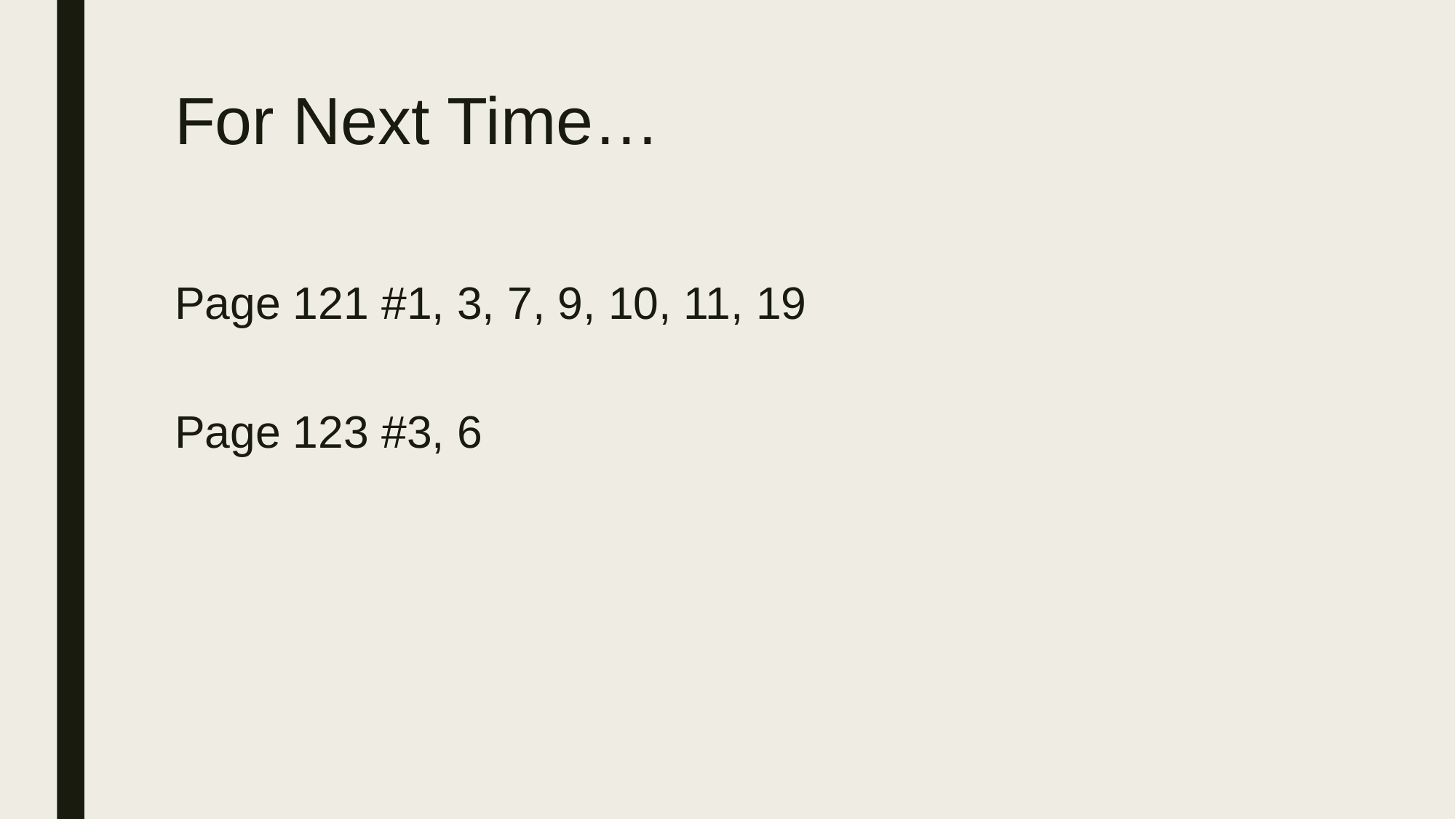

# For Next Time…
Page 121 #1, 3, 7, 9, 10, 11, 19

Page 123 #3, 6